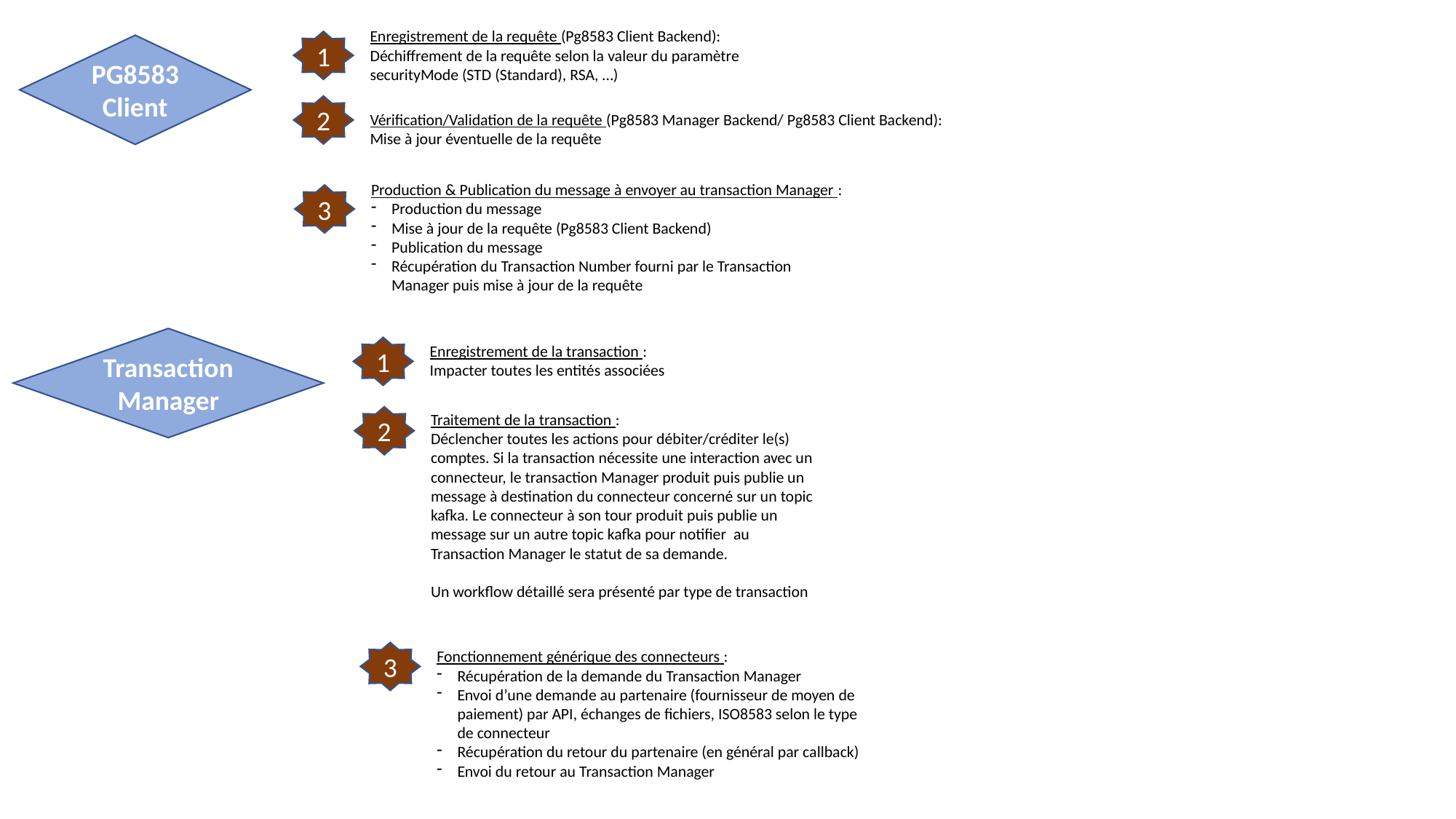

Enregistrement de la requête (Pg8583 Client Backend):
Déchiffrement de la requête selon la valeur du paramètre securityMode (STD (Standard), RSA, …)
1
PG8583 Client
2
Vérification/Validation de la requête (Pg8583 Manager Backend/ Pg8583 Client Backend):
Mise à jour éventuelle de la requête
Production & Publication du message à envoyer au transaction Manager :
Production du message
Mise à jour de la requête (Pg8583 Client Backend)
Publication du message
Récupération du Transaction Number fourni par le Transaction Manager puis mise à jour de la requête
3
Transaction Manager
Enregistrement de la transaction :
Impacter toutes les entités associées
1
Traitement de la transaction :
Déclencher toutes les actions pour débiter/créditer le(s) comptes. Si la transaction nécessite une interaction avec un connecteur, le transaction Manager produit puis publie un message à destination du connecteur concerné sur un topic kafka. Le connecteur à son tour produit puis publie un message sur un autre topic kafka pour notifier  au Transaction Manager le statut de sa demande.

Un workflow détaillé sera présenté par type de transaction
2
Fonctionnement générique des connecteurs :
Récupération de la demande du Transaction Manager
Envoi d’une demande au partenaire (fournisseur de moyen de paiement) par API, échanges de fichiers, ISO8583 selon le type de connecteur
Récupération du retour du partenaire (en général par callback)
Envoi du retour au Transaction Manager
3